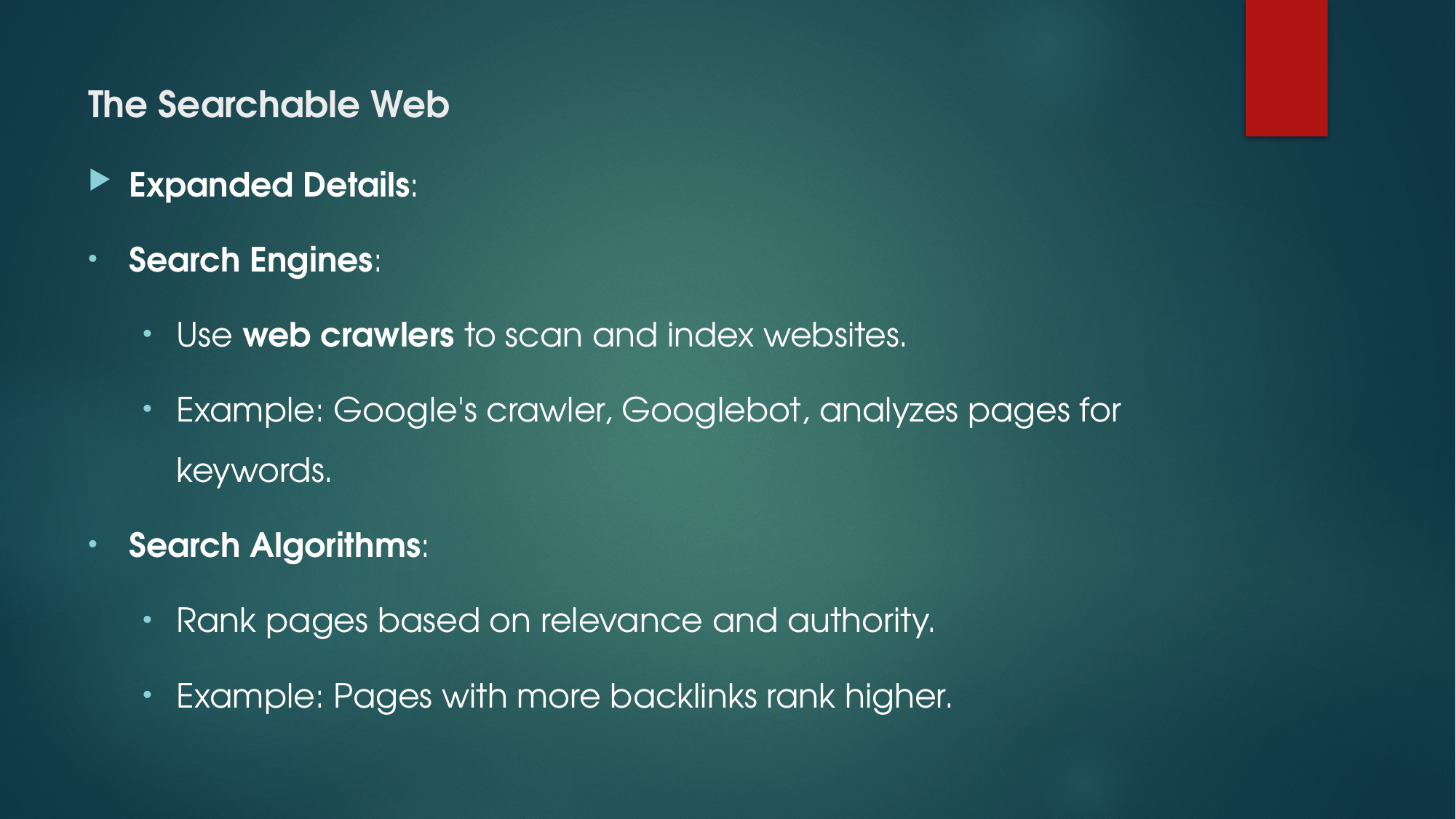

# The Searchable Web
Expanded Details:
Search Engines:
Use web crawlers to scan and index websites.
Example: Google's crawler, Googlebot, analyzes pages for keywords.
Search Algorithms:
Rank pages based on relevance and authority.
Example: Pages with more backlinks rank higher.